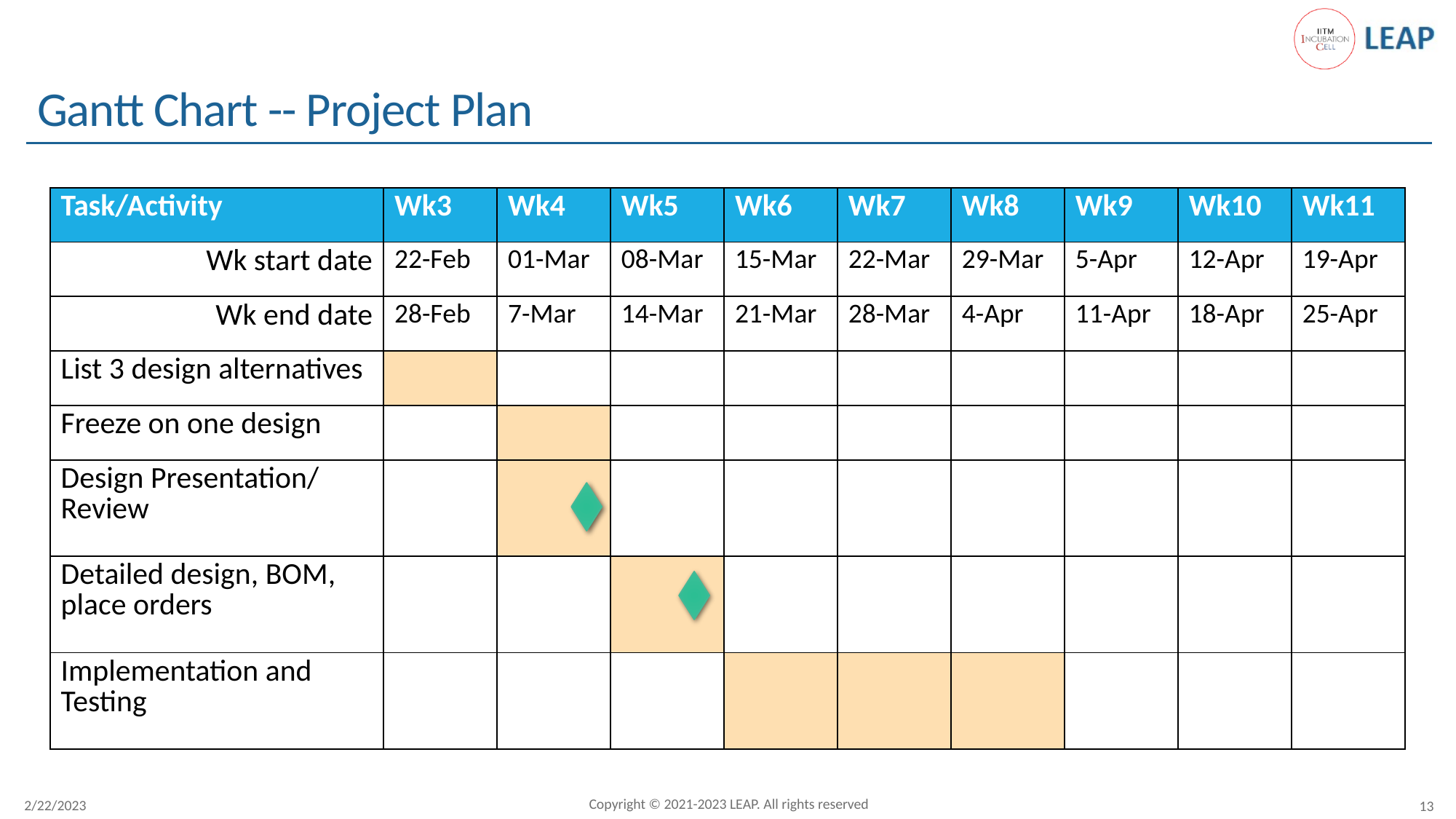

# Gantt Chart -- Project Plan
| Task/Activity | Wk3 | Wk4 | Wk5 | Wk6 | Wk7 | Wk8 | Wk9 | Wk10 | Wk11 |
| --- | --- | --- | --- | --- | --- | --- | --- | --- | --- |
| Wk start date | 22-Feb | 01-Mar | 08-Mar | 15-Mar | 22-Mar | 29-Mar | 5-Apr | 12-Apr | 19-Apr |
| Wk end date | 28-Feb | 7-Mar | 14-Mar | 21-Mar | 28-Mar | 4-Apr | 11-Apr | 18-Apr | 25-Apr |
| List 3 design alternatives |  |  |  |  |  |  |  |  |  |
| Freeze on one design |  |  |  |  |  |  |  |  |  |
| Design Presentation/ Review |  |  |  |  |  |  |  |  |  |
| Detailed design, BOM, place orders |  |  |  |  |  |  |  |  |  |
| Implementation and Testing |  |  |  |  |  |  |  |  |  |

Copyright © 2021-2023 LEAP. All rights reserved
2/22/2023
13